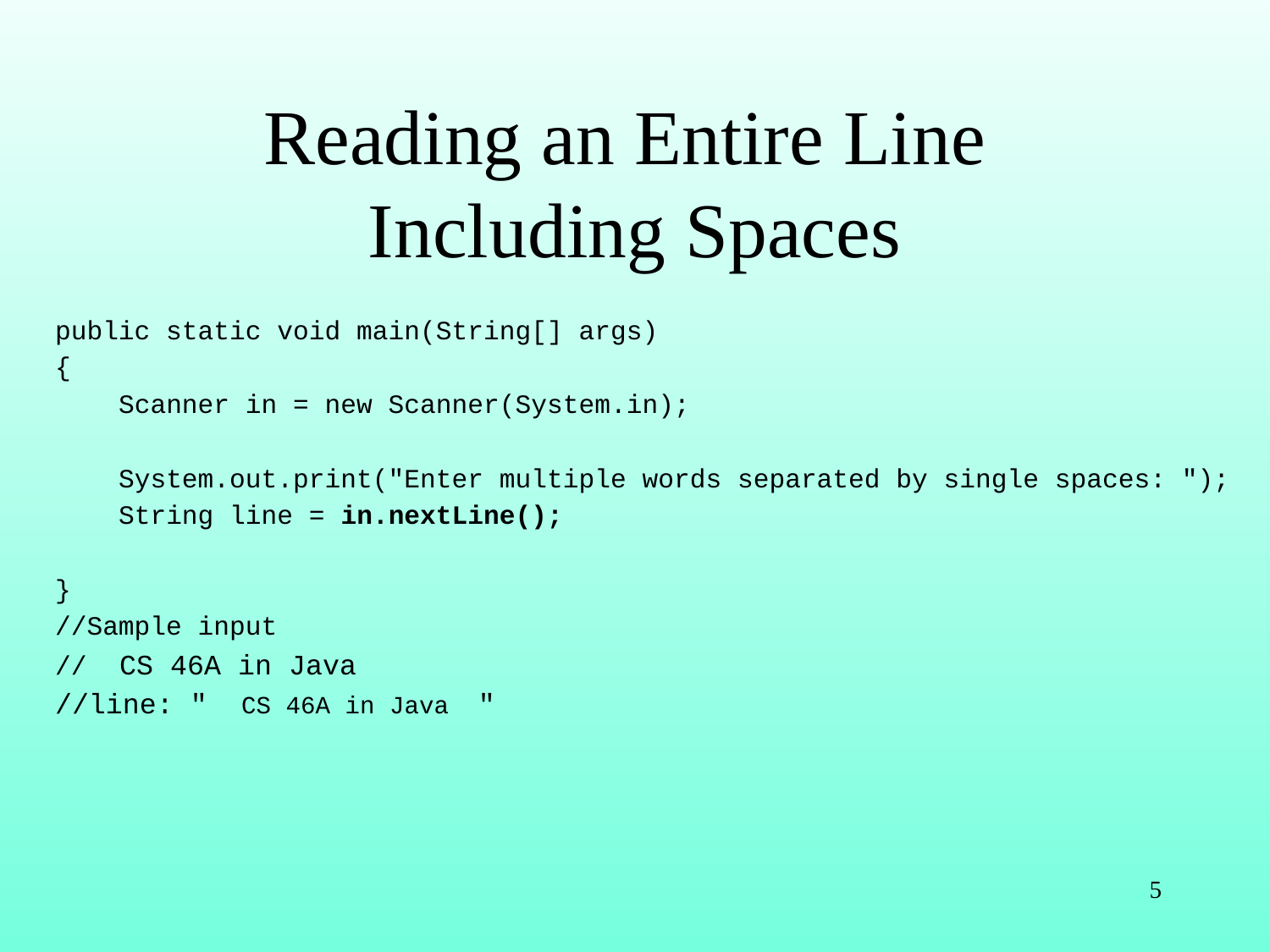

# Reading an Entire Line Including Spaces
public static void main(String[] args)
{
    Scanner in = new Scanner(System.in);

    System.out.print("Enter multiple words separated by single spaces: ");
    String line = in.nextLine();

}
//Sample input
//  CS 46A in Java
//line: "  CS 46A in Java  "
5